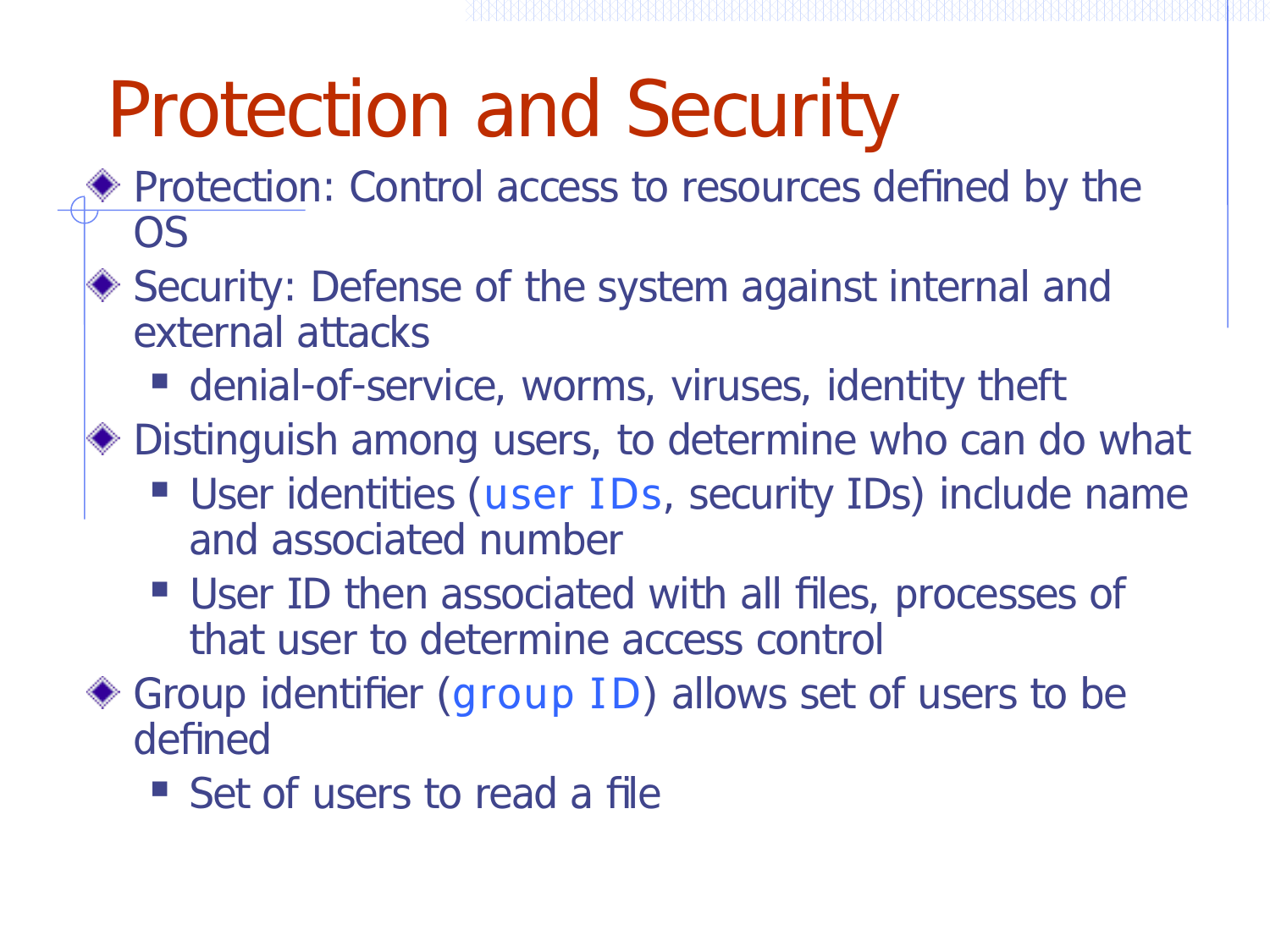

Protection and Security
Protection: Control access to resources defined by the OS
Security: Defense of the system against internal and external attacks
denial-of-service, worms, viruses, identity theft
Distinguish among users, to determine who can do what
User identities (user IDs, security IDs) include name and associated number
User ID then associated with all files, processes of that user to determine access control
Group identifier (group ID) allows set of users to be defined
Set of users to read a file